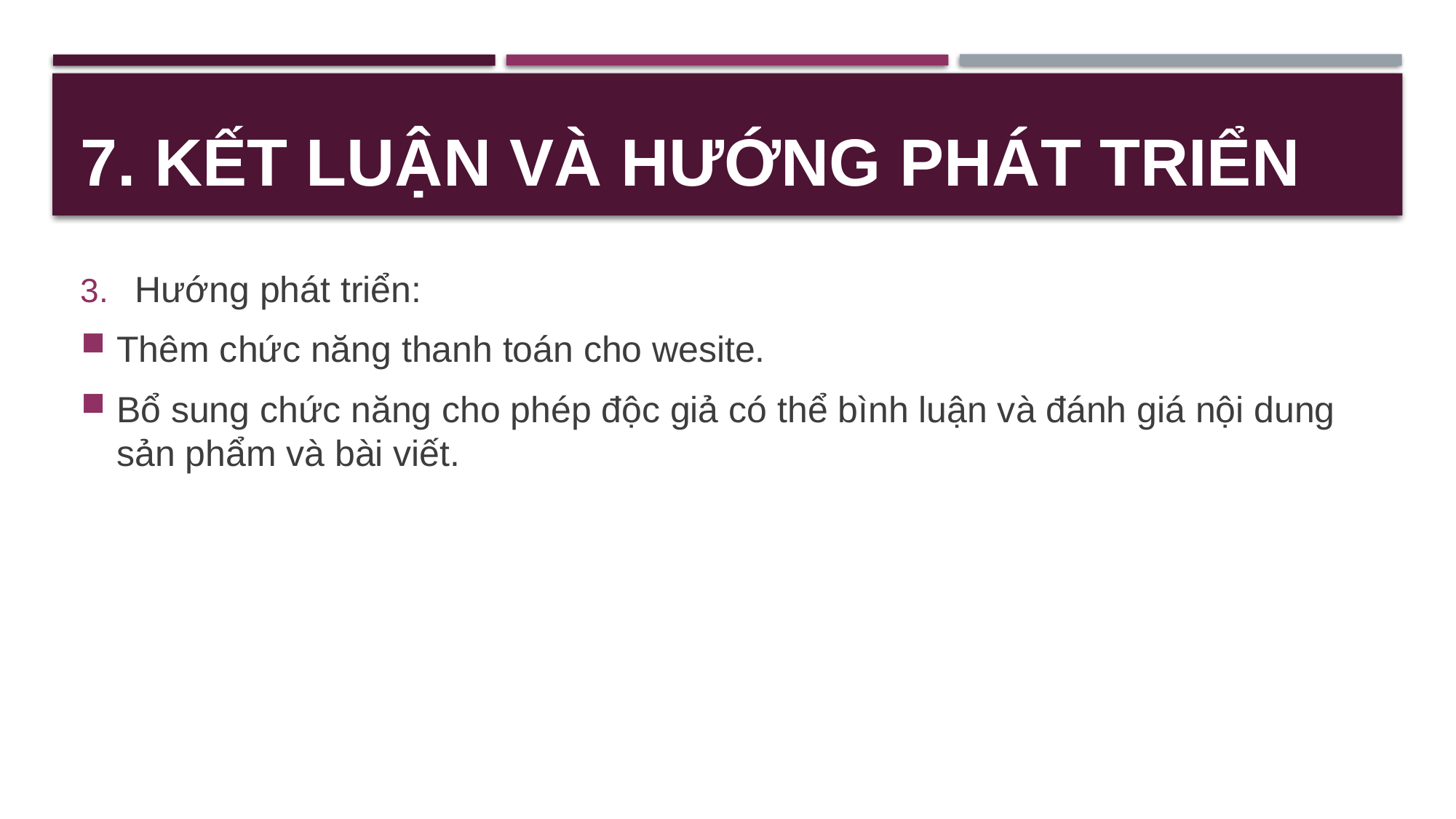

# 7. KẾT LUẬN VÀ HƯỚNG PHÁT TRIỂN
Hướng phát triển:
Thêm chức năng thanh toán cho wesite.
Bổ sung chức năng cho phép độc giả có thể bình luận và đánh giá nội dung sản phẩm và bài viết.